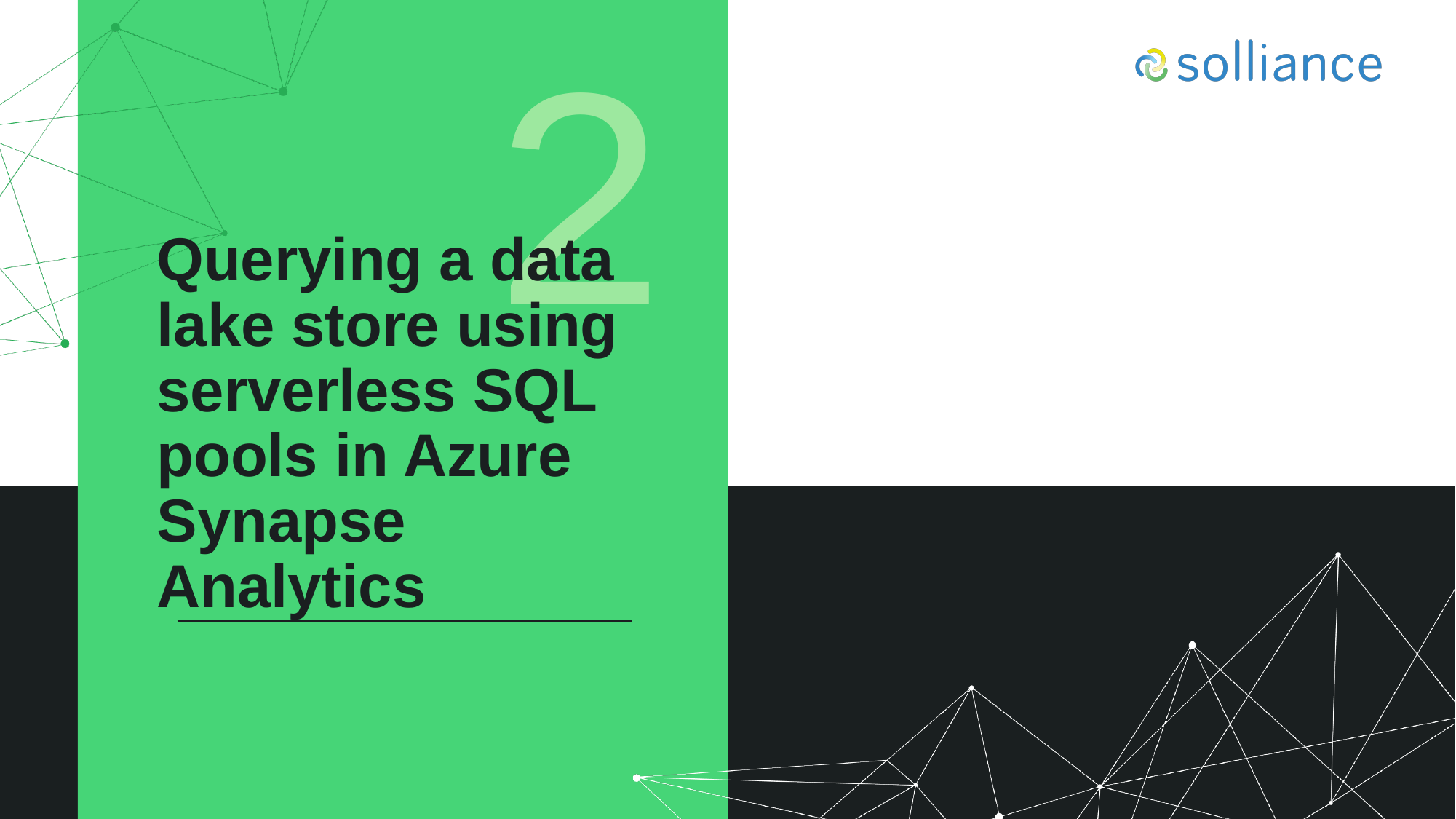

2
# Querying a data lake store using serverless SQL pools in Azure Synapse Analytics